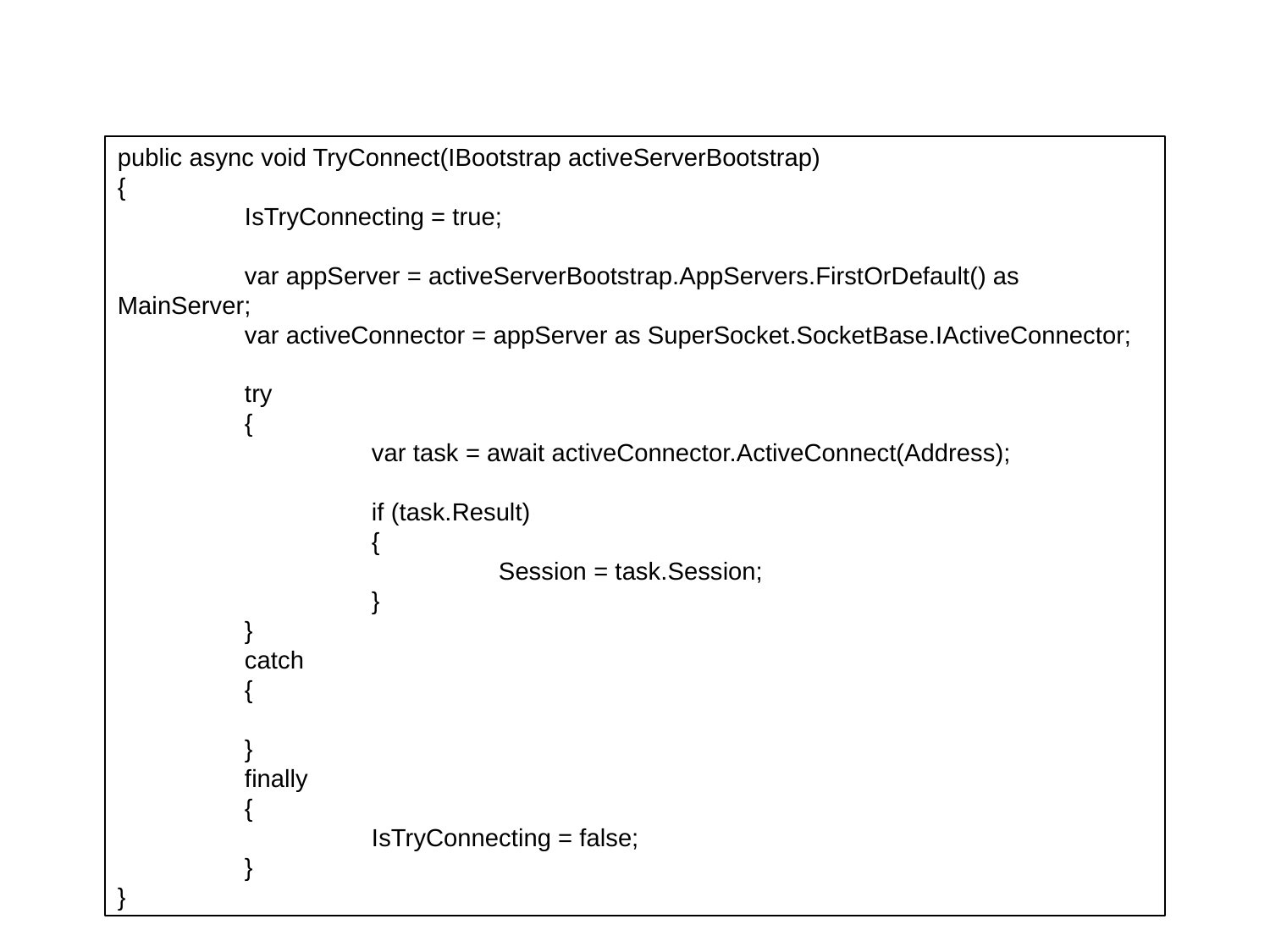

public async void TryConnect(IBootstrap activeServerBootstrap)
{
	IsTryConnecting = true;

	var appServer = activeServerBootstrap.AppServers.FirstOrDefault() as MainServer;
	var activeConnector = appServer as SuperSocket.SocketBase.IActiveConnector;

	try
	{
		var task = await activeConnector.ActiveConnect(Address);

		if (task.Result)
		{
			Session = task.Session;
		}
	}
	catch
	{

	}
	finally
	{
		IsTryConnecting = false;
	}
}